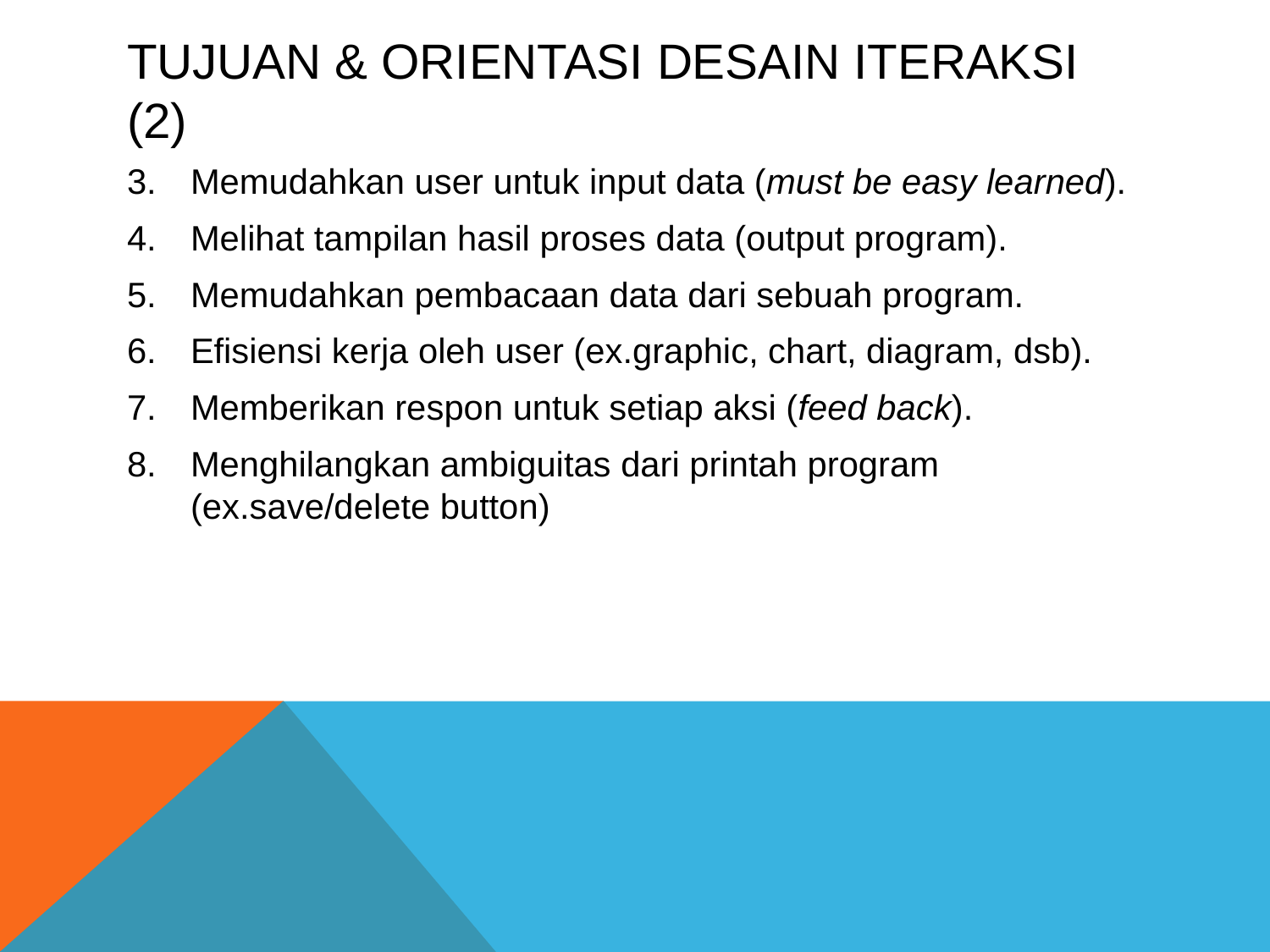

# Tujuan & orientasi desain iteraksi (2)
Memudahkan user untuk input data (must be easy learned).
Melihat tampilan hasil proses data (output program).
Memudahkan pembacaan data dari sebuah program.
Efisiensi kerja oleh user (ex.graphic, chart, diagram, dsb).
Memberikan respon untuk setiap aksi (feed back).
Menghilangkan ambiguitas dari printah program (ex.save/delete button)